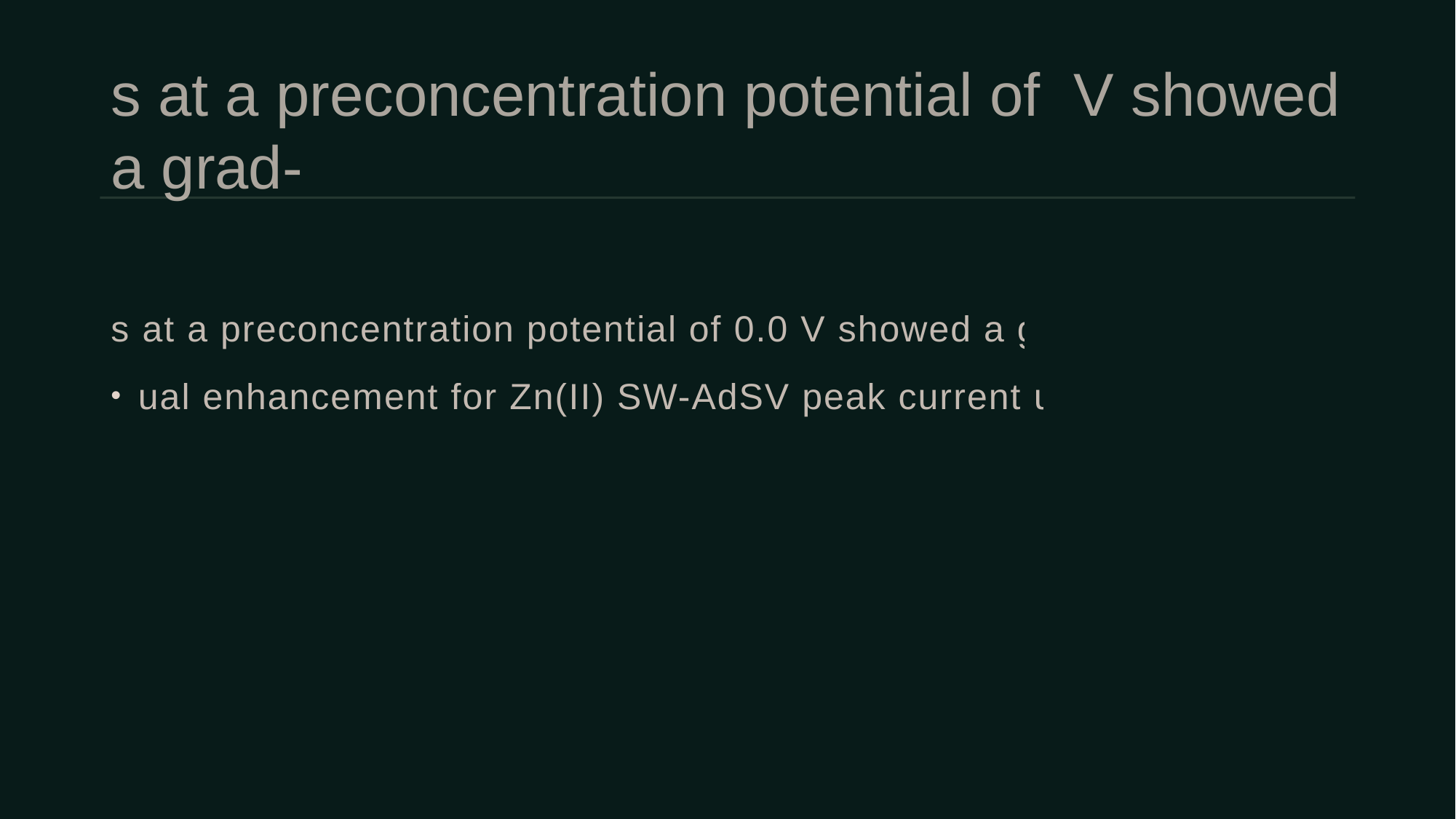

# s at a preconcentration potential of  V showed a grad-
s at a preconcentration potential of 0.0 V showed a grad-
ual enhancement for Zn(II) SW-AdSV peak current up to